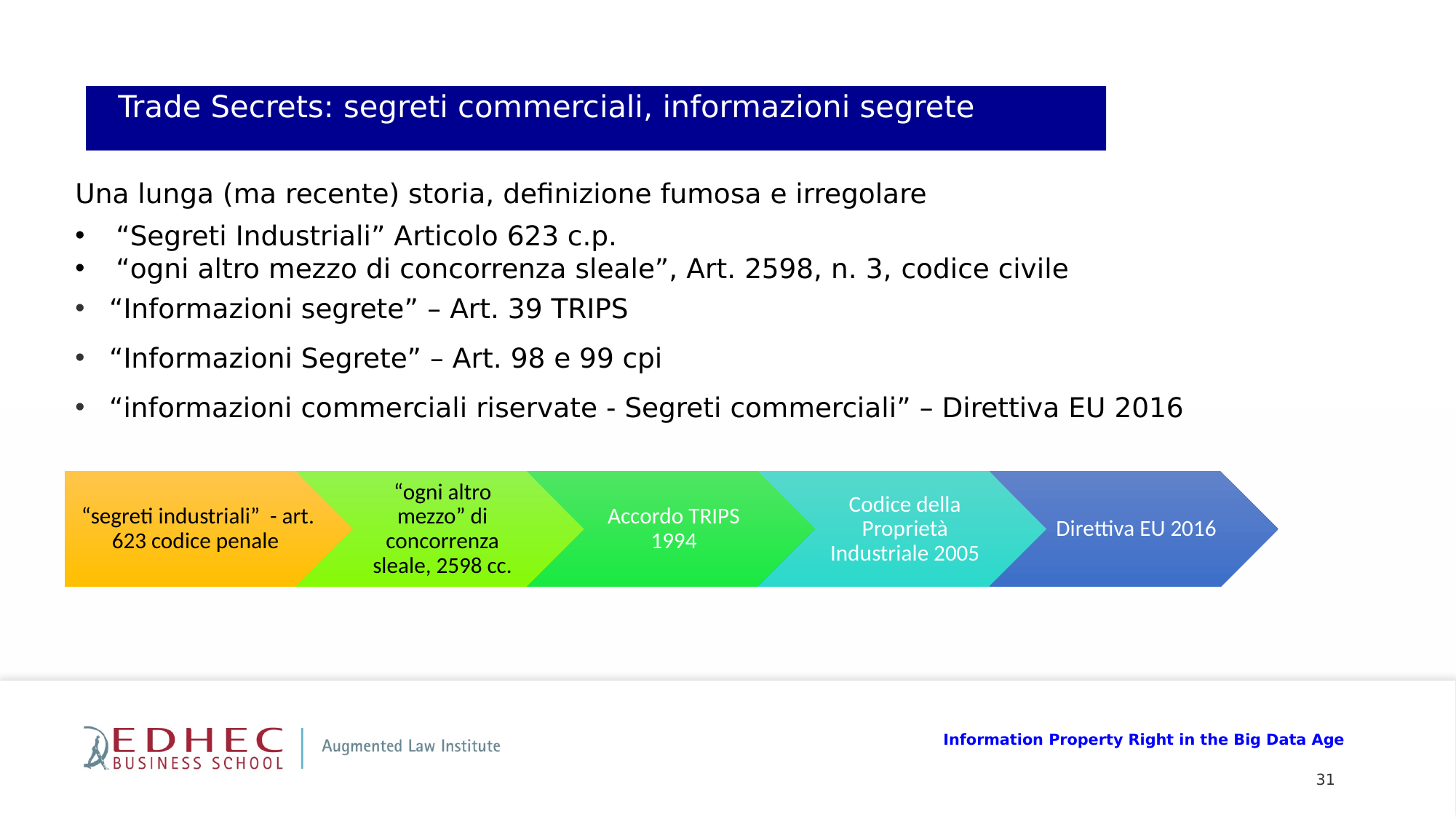

Trade Secrets: segreti commerciali, informazioni segrete
Una lunga (ma recente) storia, definizione fumosa e irregolare
“Segreti Industriali” Articolo 623 c.p.
“ogni altro mezzo di concorrenza sleale”, Art. 2598, n. 3, codice civile
“Informazioni segrete” – Art. 39 TRIPS
“Informazioni Segrete” – Art. 98 e 99 cpi
“informazioni commerciali riservate - Segreti commerciali” – Direttiva EU 2016
“segreti industriali”  - art. 623 codice penale
“ogni altro mezzo” di concorrenza sleale, 2598 cc.
Accordo TRIPS 1994
Codice della Proprietà Industriale 2005
Direttiva EU 2016
Information Property Right in the Big Data Age
31